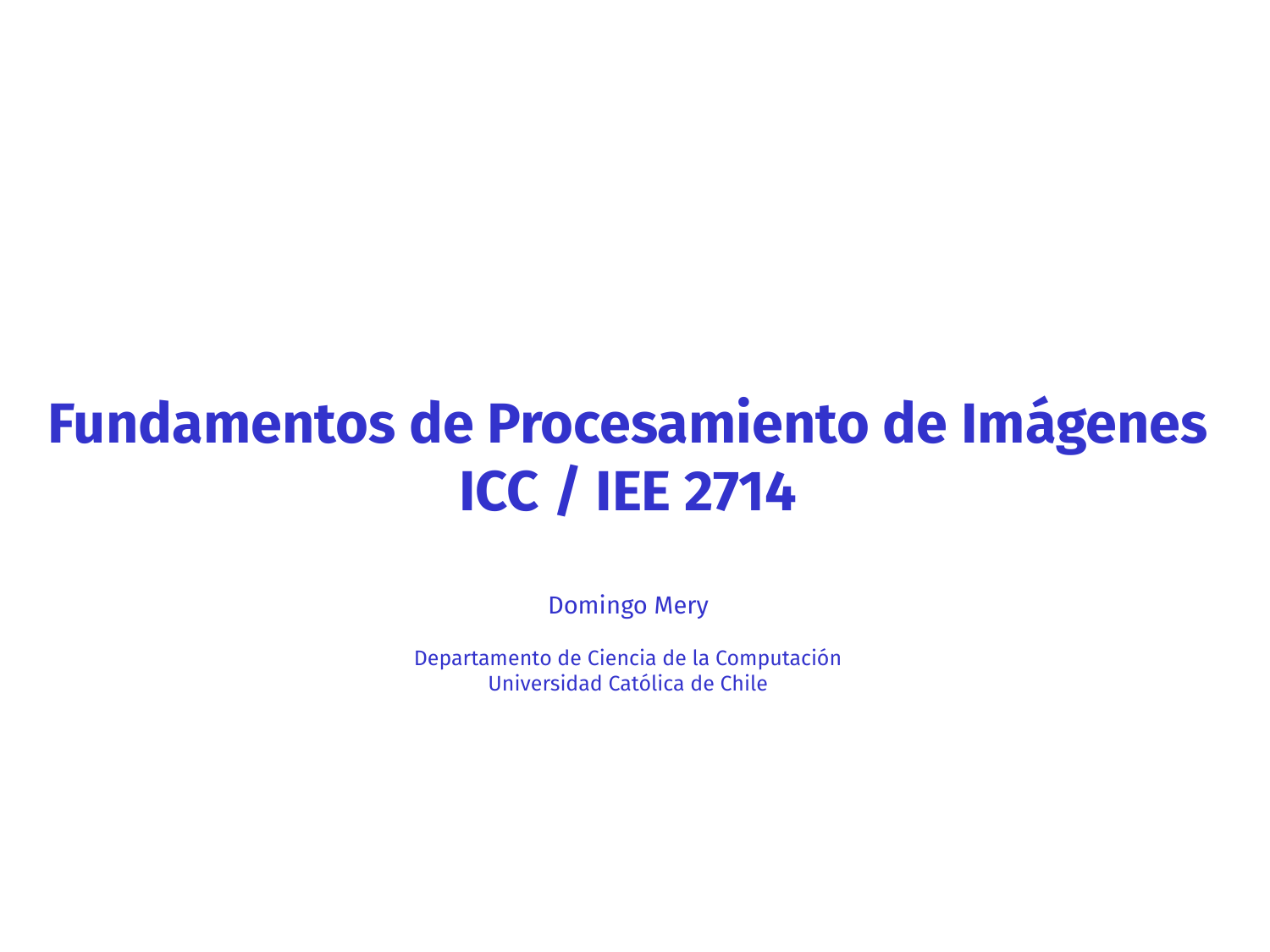

Fundamentos de Procesamiento de Imágenes
ICC / IEE 2714

Domingo Mery

Departamento de Ciencia de la Computación
Universidad Católica de Chile